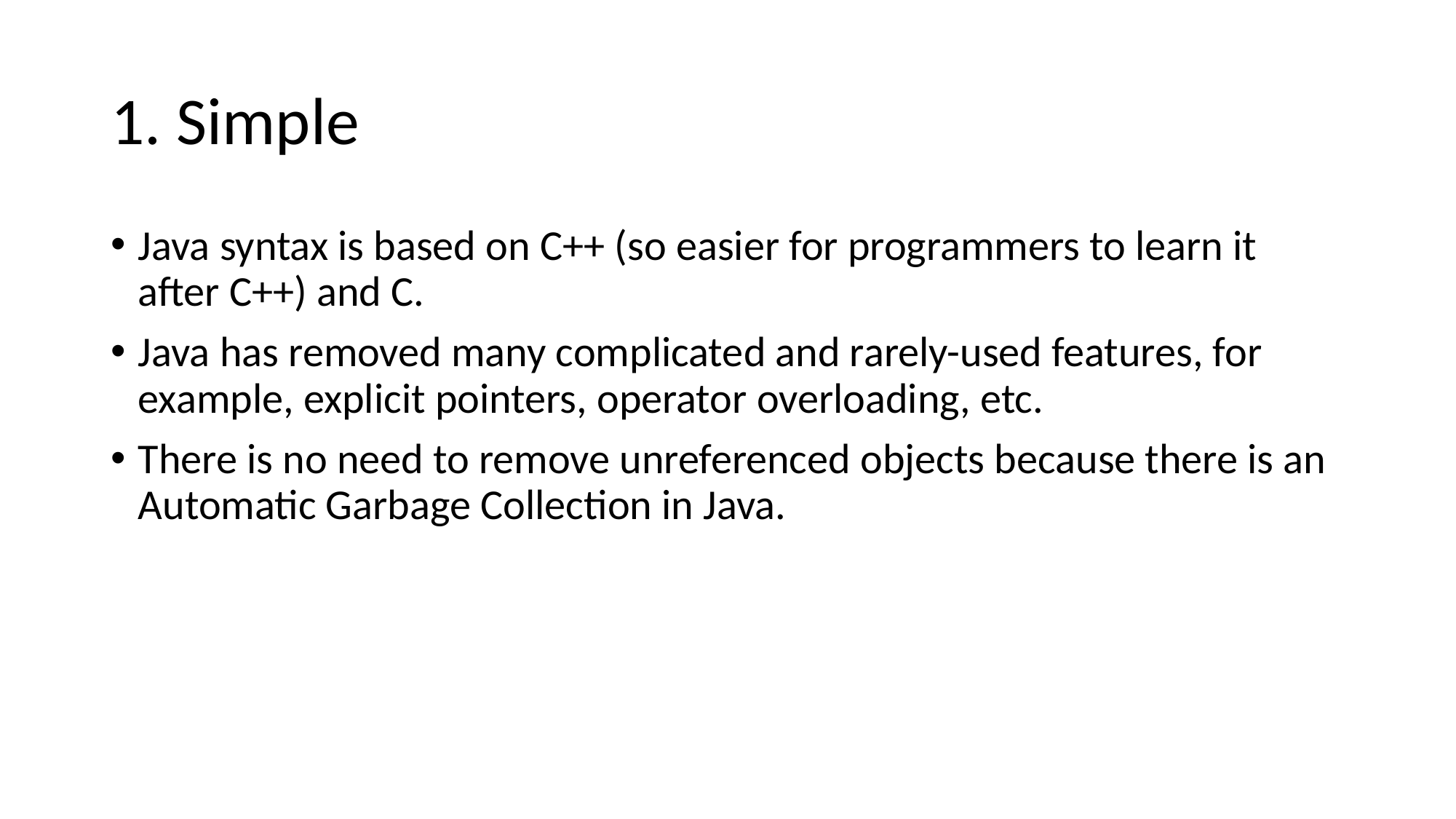

# 1. Simple
Java syntax is based on C++ (so easier for programmers to learn it after C++) and C.
Java has removed many complicated and rarely-used features, for example, explicit pointers, operator overloading, etc.
There is no need to remove unreferenced objects because there is an Automatic Garbage Collection in Java.